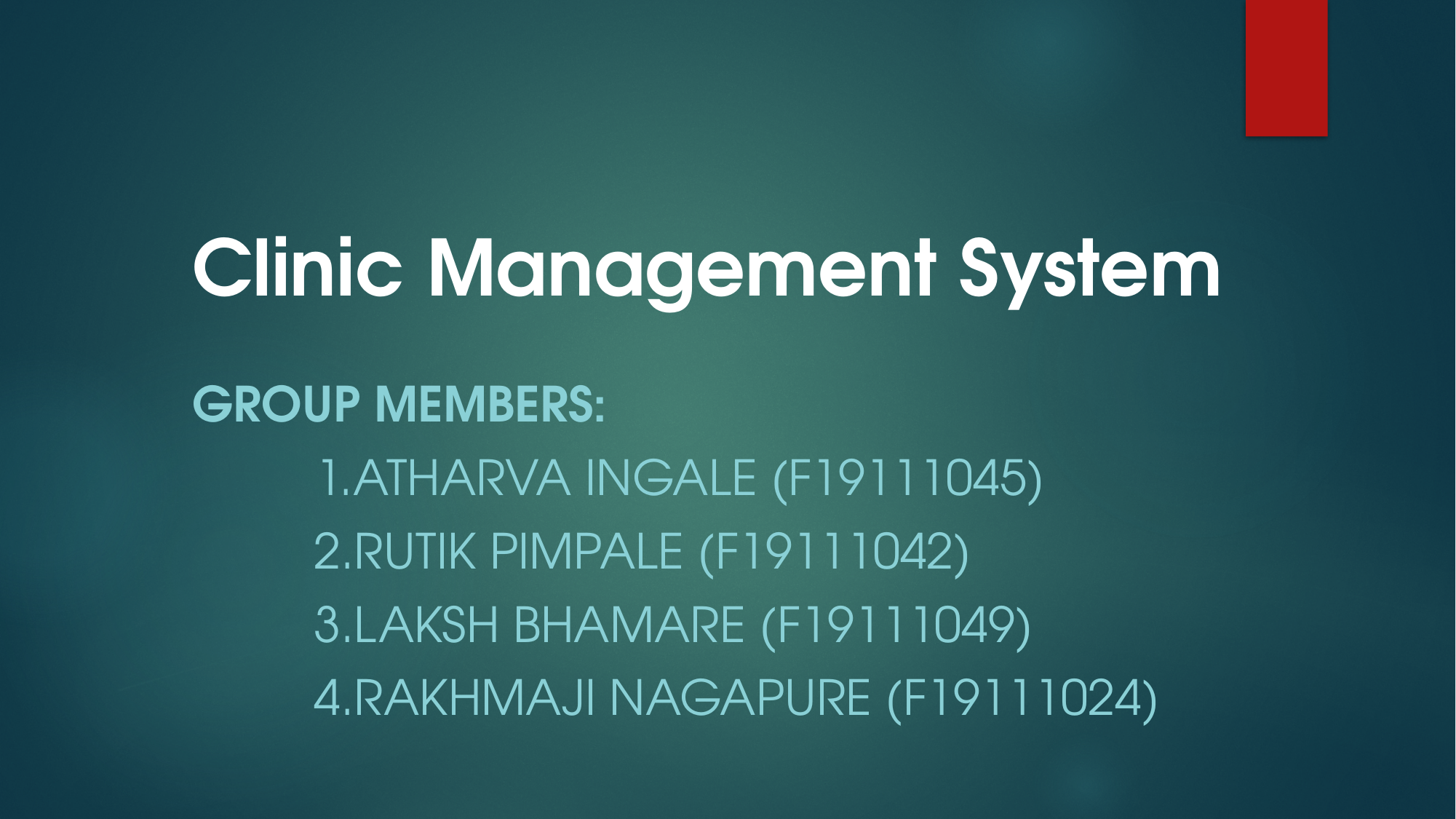

# Clinic Management System
Group Members:
         1.AtharvA Ingale (F19111045)
         2.Rutik Pimpale (F19111042)
         3.Laksh Bhamare (F19111049)
         4.Rakhmaji Nagapure (F19111024)